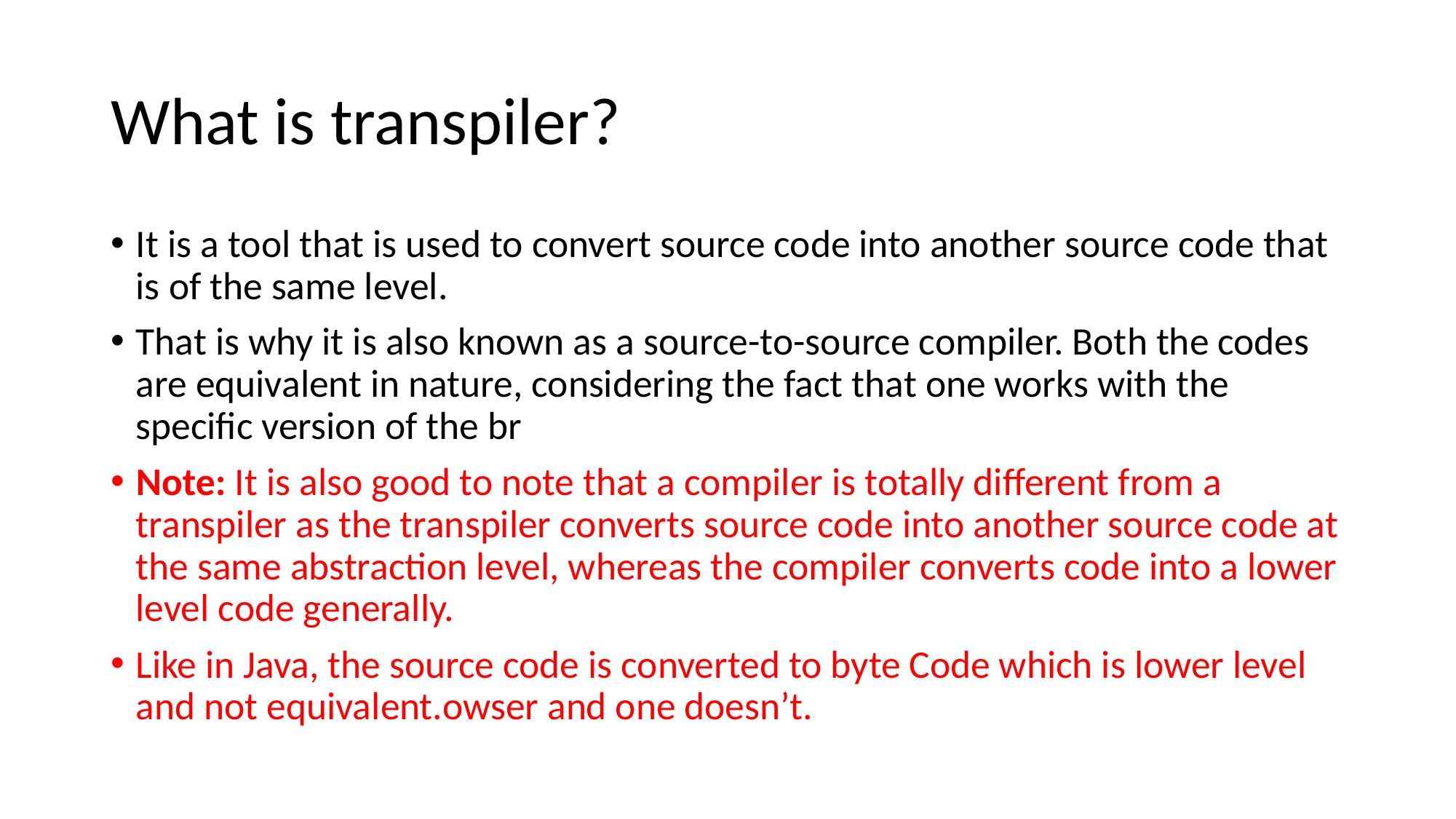

# What is transpiler?
It is a tool that is used to convert source code into another source code that is of the same level.
That is why it is also known as a source-to-source compiler. Both the codes are equivalent in nature, considering the fact that one works with the specific version of the br
Note: It is also good to note that a compiler is totally different from a transpiler as the transpiler converts source code into another source code at the same abstraction level, whereas the compiler converts code into a lower level code generally.
Like in Java, the source code is converted to byte Code which is lower level and not equivalent.owser and one doesn’t.